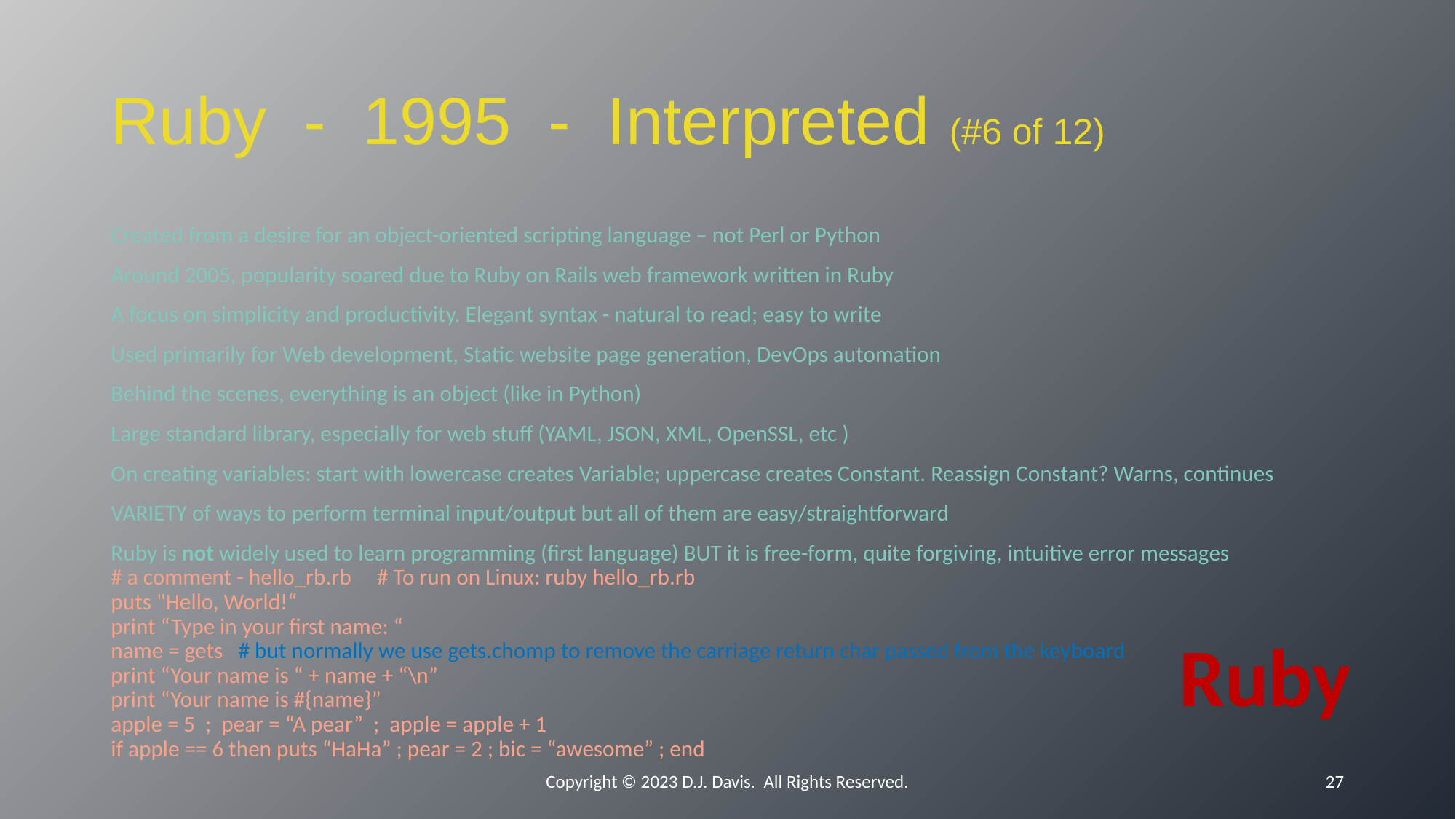

# Ruby  -  1995  -  Interpreted (#6 of 12)
Created from a desire for an object-oriented scripting language – not Perl or Python
Around 2005, popularity soared due to Ruby on Rails web framework written in Ruby
A focus on simplicity and productivity. Elegant syntax - natural to read; easy to write
Used primarily for Web development, Static website page generation, DevOps automation
Behind the scenes, everything is an object (like in Python)
Large standard library, especially for web stuff (YAML, JSON, XML, OpenSSL, etc )
On creating variables: start with lowercase creates Variable; uppercase creates Constant. Reassign Constant? Warns, continues
VARIETY of ways to perform terminal input/output but all of them are easy/straightforward
Ruby is not widely used to learn programming (first language) BUT it is free-form, quite forgiving, intuitive error messages
# a comment - hello_rb.rb     # To run on Linux: ruby hello_rb.rb
puts "Hello, World!“
print “Type in your first name: “
name = gets   # but normally we use gets.chomp to remove the carriage return char passed from the keyboard
print “Your name is “ + name + “\n”
print “Your name is #{name}”
apple = 5  ;  pear = “A pear”  ;  apple = apple + 1
if apple == 6 then puts “HaHa” ; pear = 2 ; bic = “awesome” ; end
Ruby
Copyright © 2023 D.J. Davis.  All Rights Reserved.
27